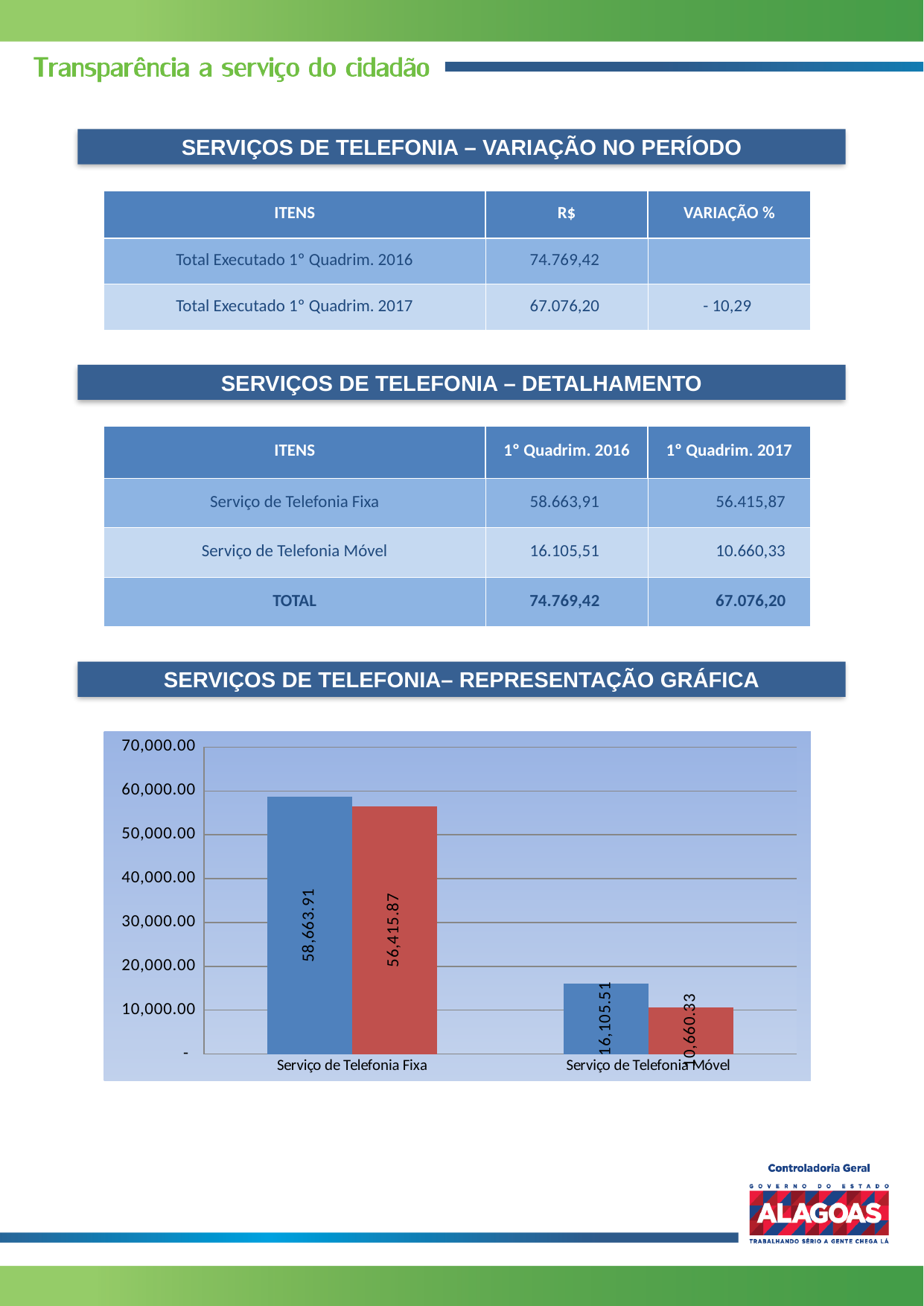

SERVIÇOS DE TELEFONIA – VARIAÇÃO NO PERÍODO
| ITENS | R$ | VARIAÇÃO % |
| --- | --- | --- |
| Total Executado 1º Quadrim. 2016 | 74.769,42 |  |
| Total Executado 1º Quadrim. 2017 | 67.076,20 | - 10,29 |
SERVIÇOS DE TELEFONIA – DETALHAMENTO
| ITENS | 1º Quadrim. 2016 | 1º Quadrim. 2017 |
| --- | --- | --- |
| Serviço de Telefonia Fixa | 58.663,91 | 56.415,87 |
| Serviço de Telefonia Móvel | 16.105,51 | 10.660,33 |
| TOTAL | 74.769,42 | 67.076,20 |
SERVIÇOS DE TELEFONIA– REPRESENTAÇÃO GRÁFICA

### Chart

| Category |  |  |
|---|---|---|
| Serviço de Telefonia Fixa | 58663.91 | 56415.87 |
| Serviço de Telefonia Móvel | 16105.51 | 10660.33 |